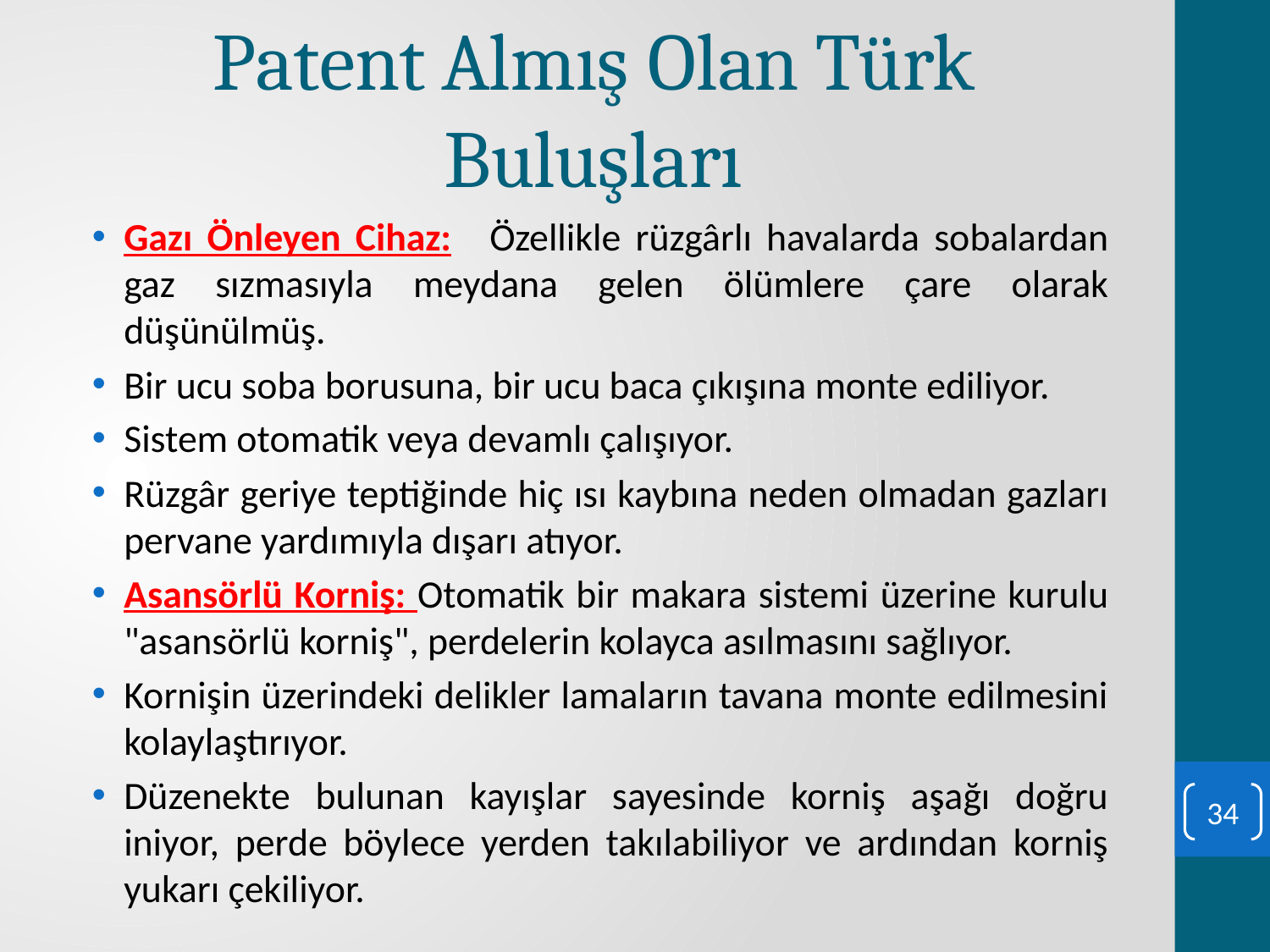

# Patent Almış Olan Türk Buluşları
Gazı Önleyen Cihaz:   Özellikle rüzgârlı havalarda sobalardan gaz sızmasıyla meydana gelen ölümlere çare olarak düşünülmüş.
Bir ucu soba borusuna, bir ucu baca çıkışına monte ediliyor.
Sistem otomatik veya devamlı çalışıyor.
Rüzgâr geriye teptiğinde hiç ısı kaybına neden olmadan gazları pervane yardımıyla dışarı atıyor.
Asansörlü Korniş: Otomatik bir makara sistemi üzerine kurulu "asansörlü korniş", perdelerin kolayca asılmasını sağlıyor.
Kornişin üzerindeki delikler lamaların tavana monte edilmesini kolaylaştırıyor.
Düzenekte bulunan kayışlar sayesinde korniş aşağı doğru iniyor, perde böylece yerden takılabiliyor ve ardından korniş yukarı çekiliyor.
34